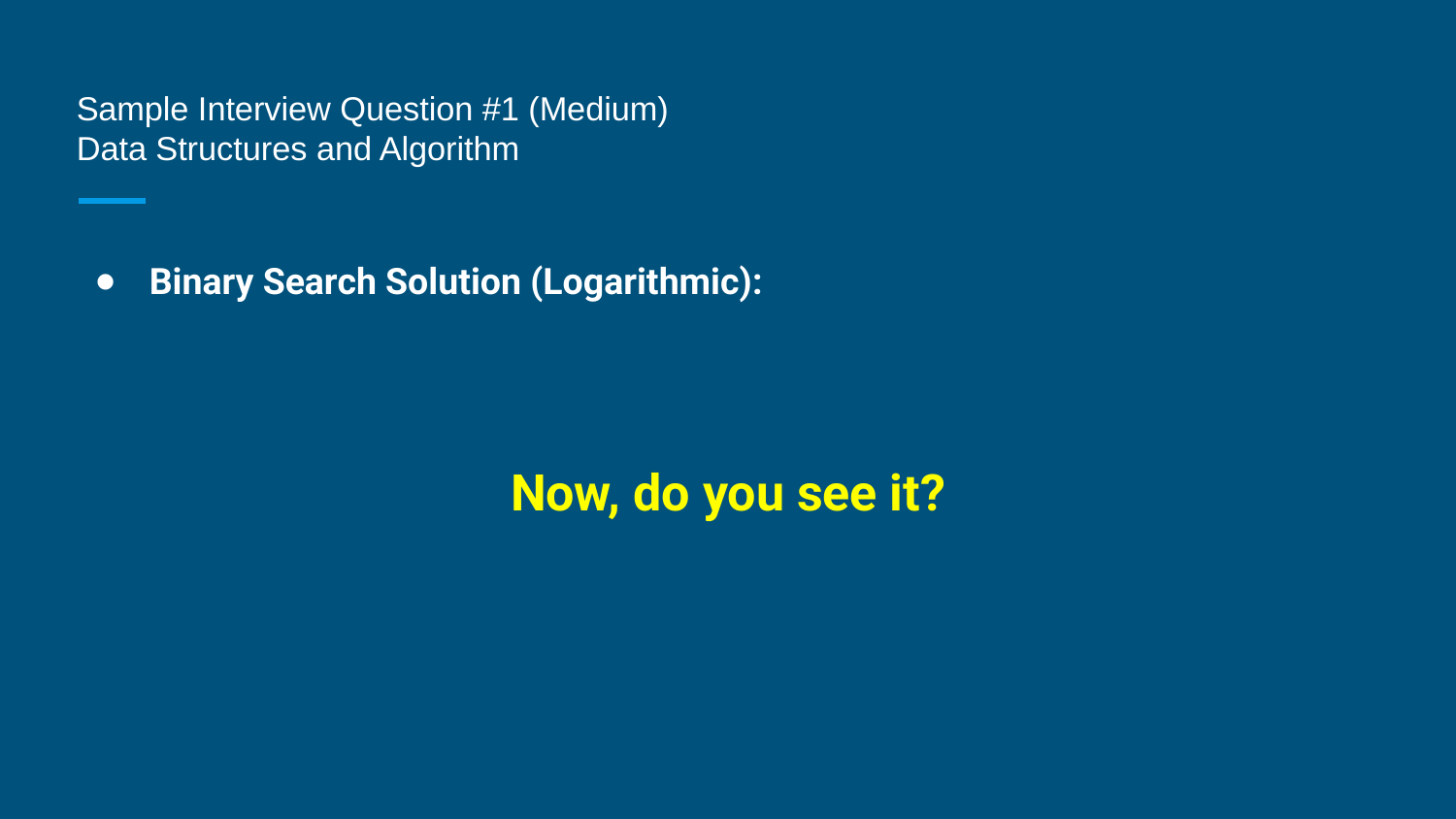

# Sample Interview Question #1 (Medium)
Data Structures and Algorithm
Binary Search Solution (Logarithmic):
Now, do you see it?